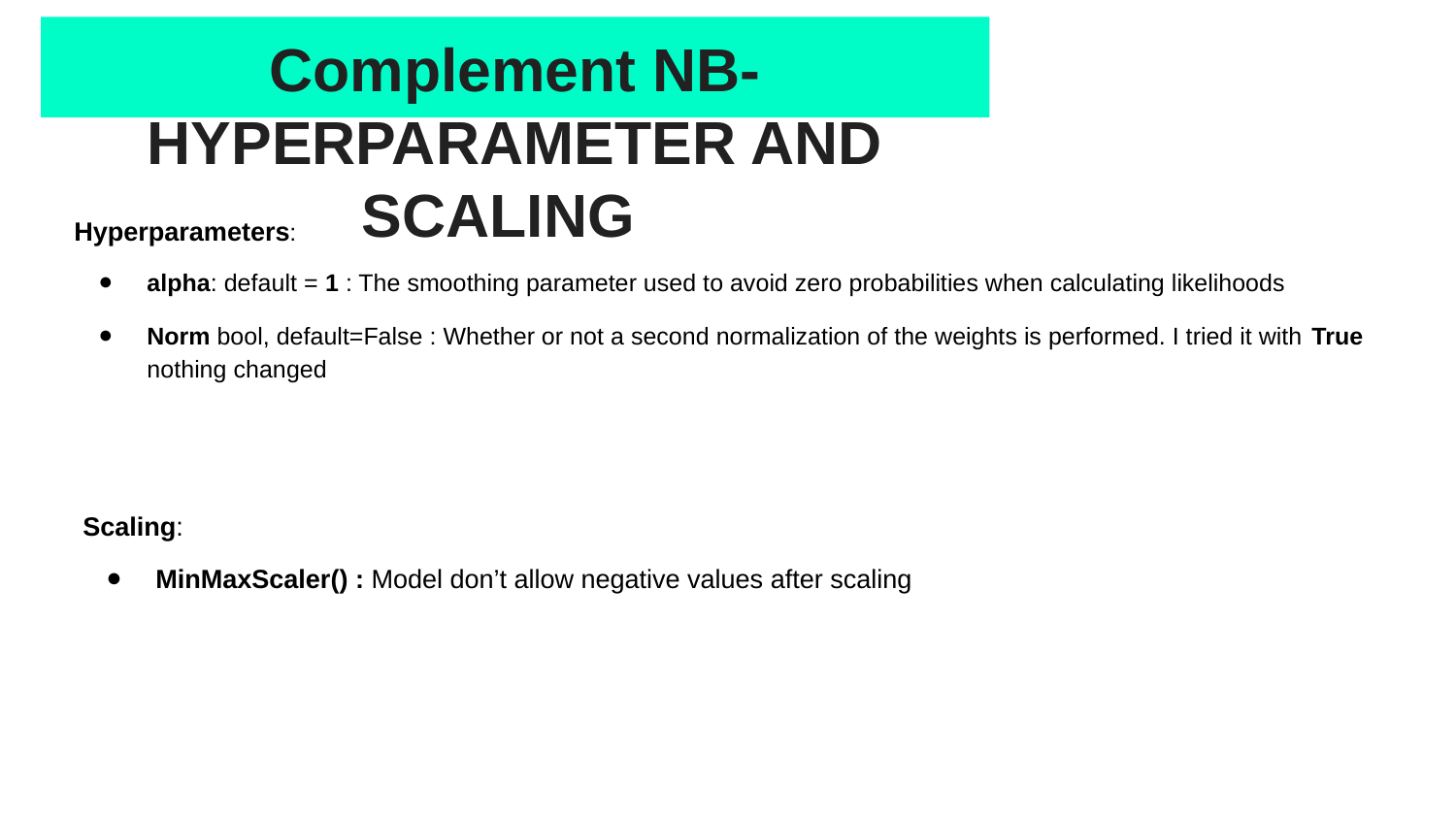

# Complement NB- HYPERPARAMETER AND SCALING

Hyperparameters:
alpha: default = 1 : The smoothing parameter used to avoid zero probabilities when calculating likelihoods
Norm bool, default=False : Whether or not a second normalization of the weights is performed. I tried it with True nothing changed
Scaling:
MinMaxScaler() : Model don’t allow negative values after scaling